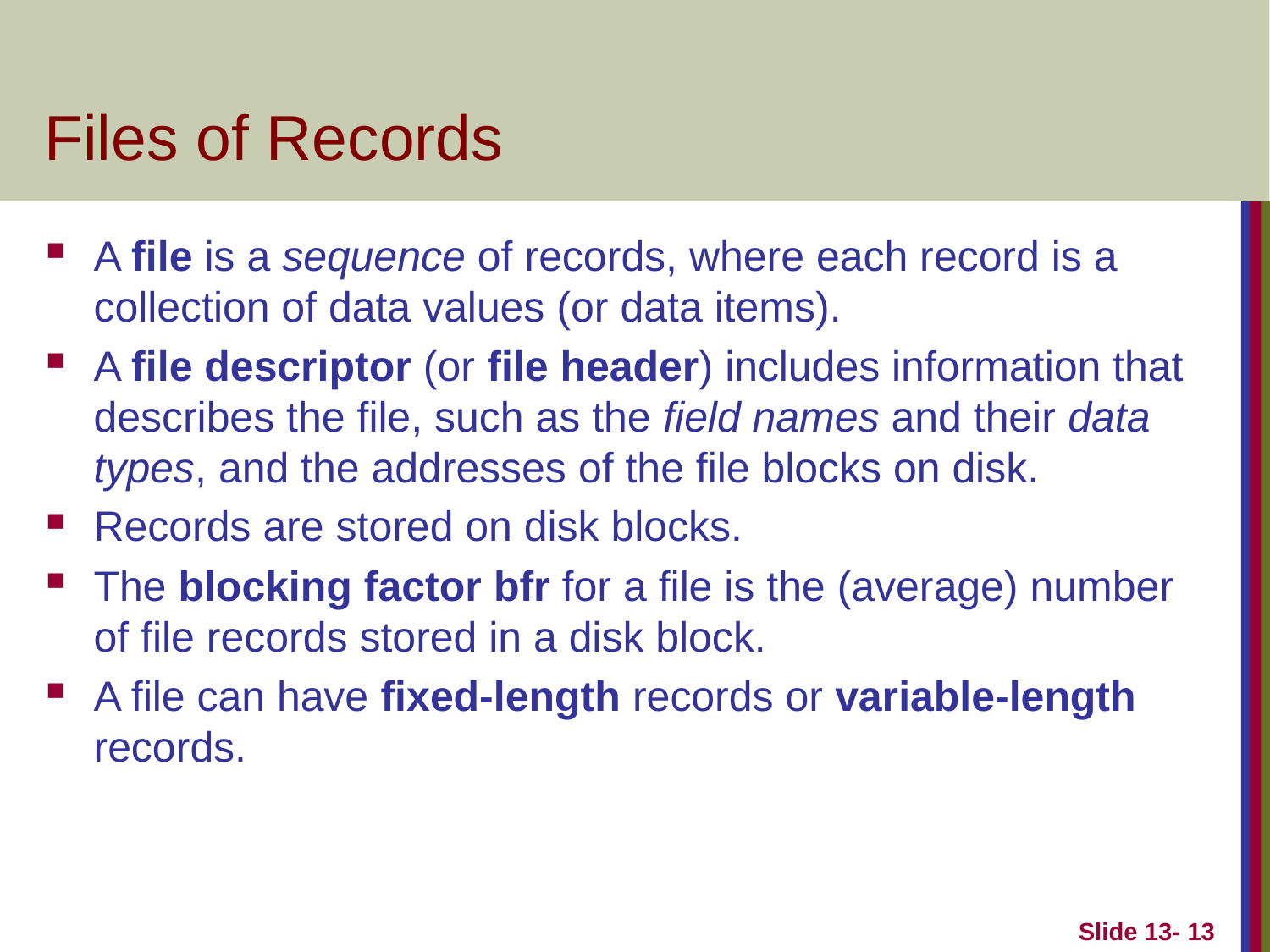

# Files of Records
A file is a sequence of records, where each record is a collection of data values (or data items).
A file descriptor (or file header) includes information that describes the file, such as the field names and their data types, and the addresses of the file blocks on disk.
Records are stored on disk blocks.
The blocking factor bfr for a file is the (average) number of file records stored in a disk block.
A file can have fixed-length records or variable-length records.
Slide 13- 13